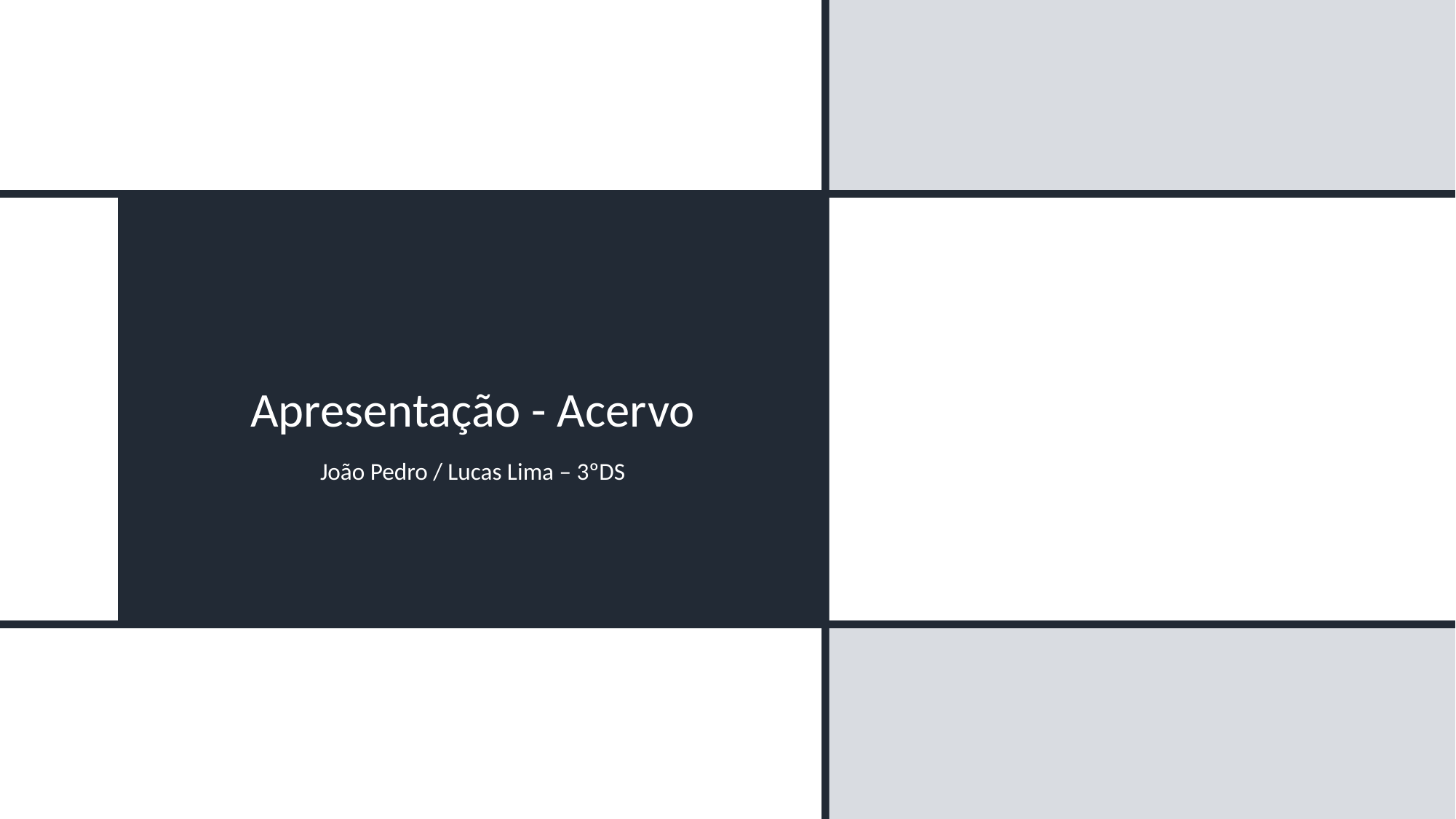

# Apresentação - Acervo
João Pedro / Lucas Lima – 3ºDS